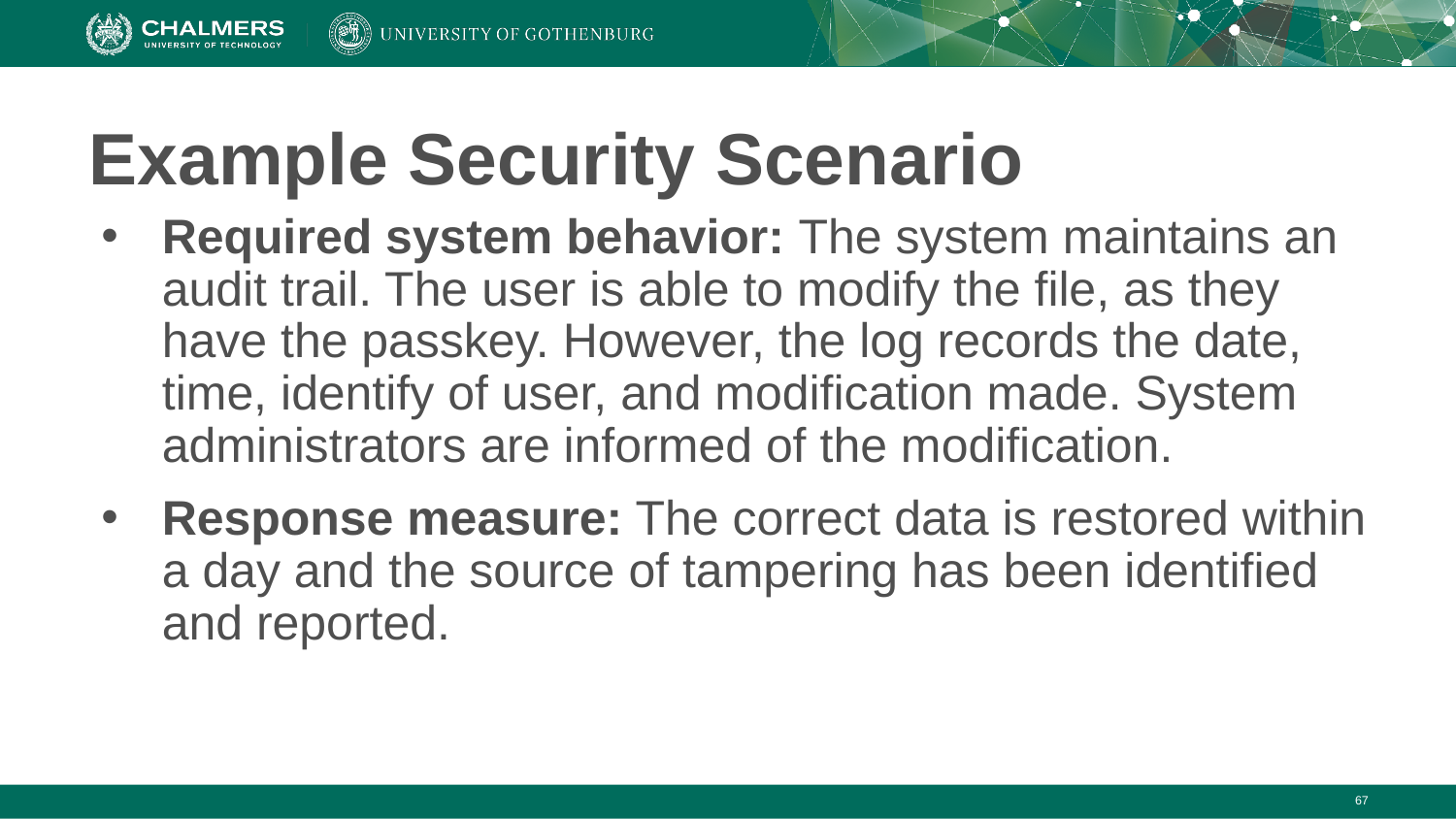

# Example Security Scenario
Required system behavior: The system maintains an audit trail. The user is able to modify the file, as they have the passkey. However, the log records the date, time, identify of user, and modification made. System administrators are informed of the modification.
Response measure: The correct data is restored within a day and the source of tampering has been identified and reported.
67